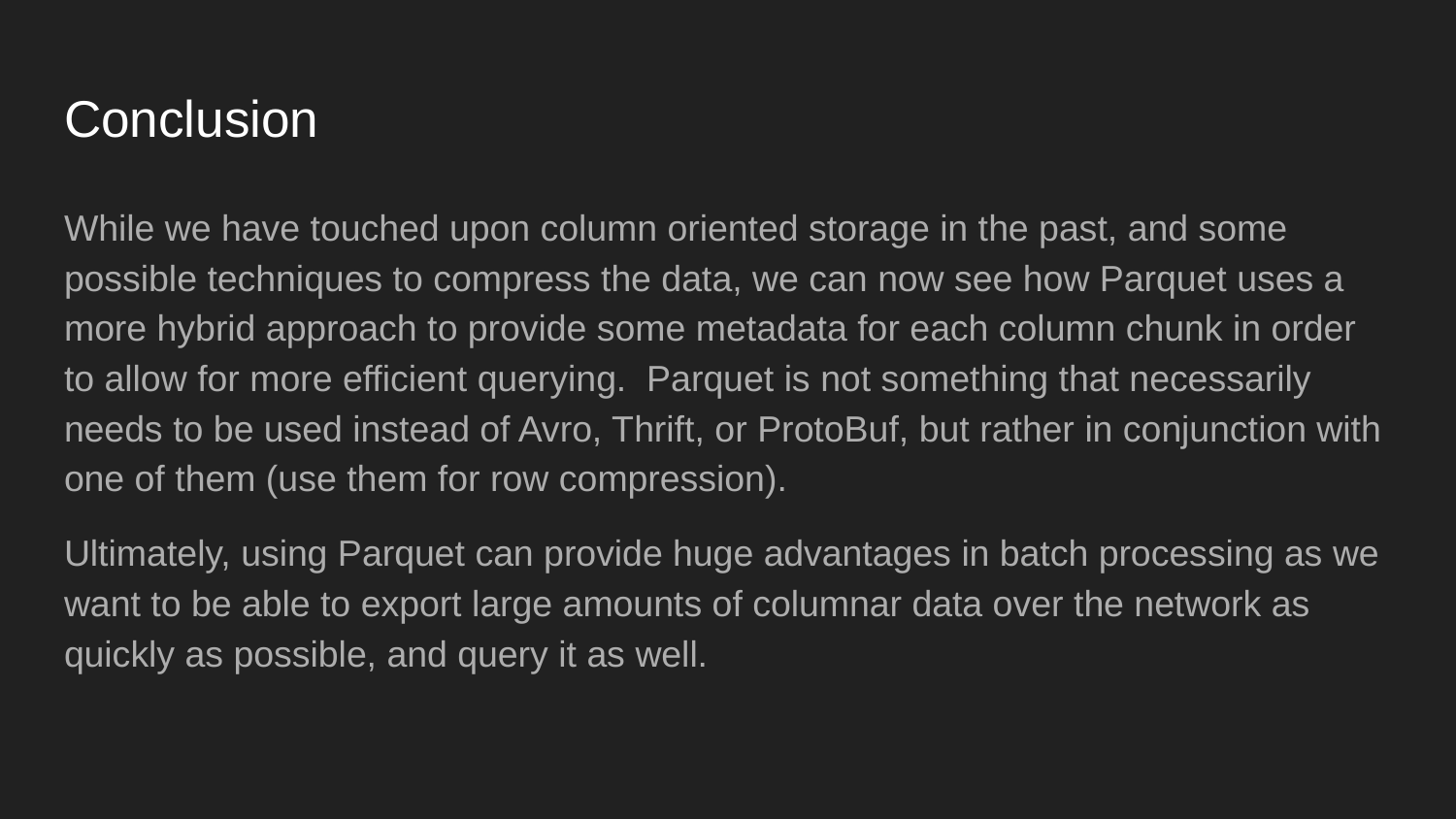

# Conclusion
While we have touched upon column oriented storage in the past, and some possible techniques to compress the data, we can now see how Parquet uses a more hybrid approach to provide some metadata for each column chunk in order to allow for more efficient querying.  Parquet is not something that necessarily needs to be used instead of Avro, Thrift, or ProtoBuf, but rather in conjunction with one of them (use them for row compression).
Ultimately, using Parquet can provide huge advantages in batch processing as we want to be able to export large amounts of columnar data over the network as quickly as possible, and query it as well.